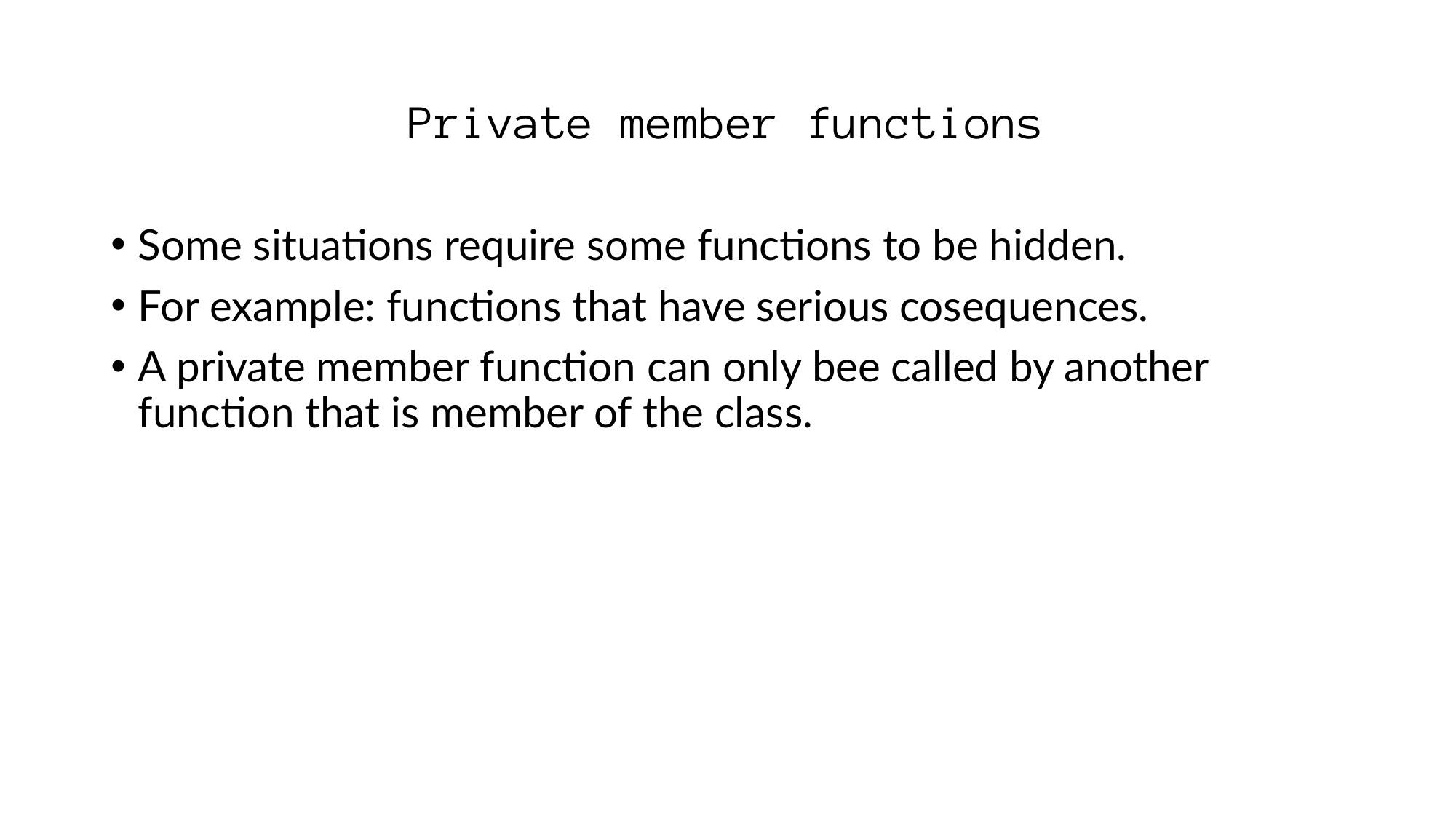

# Private member functions
Some situations require some functions to be hidden.
For example: functions that have serious cosequences.
A private member function can only bee called by another function that is member of the class.